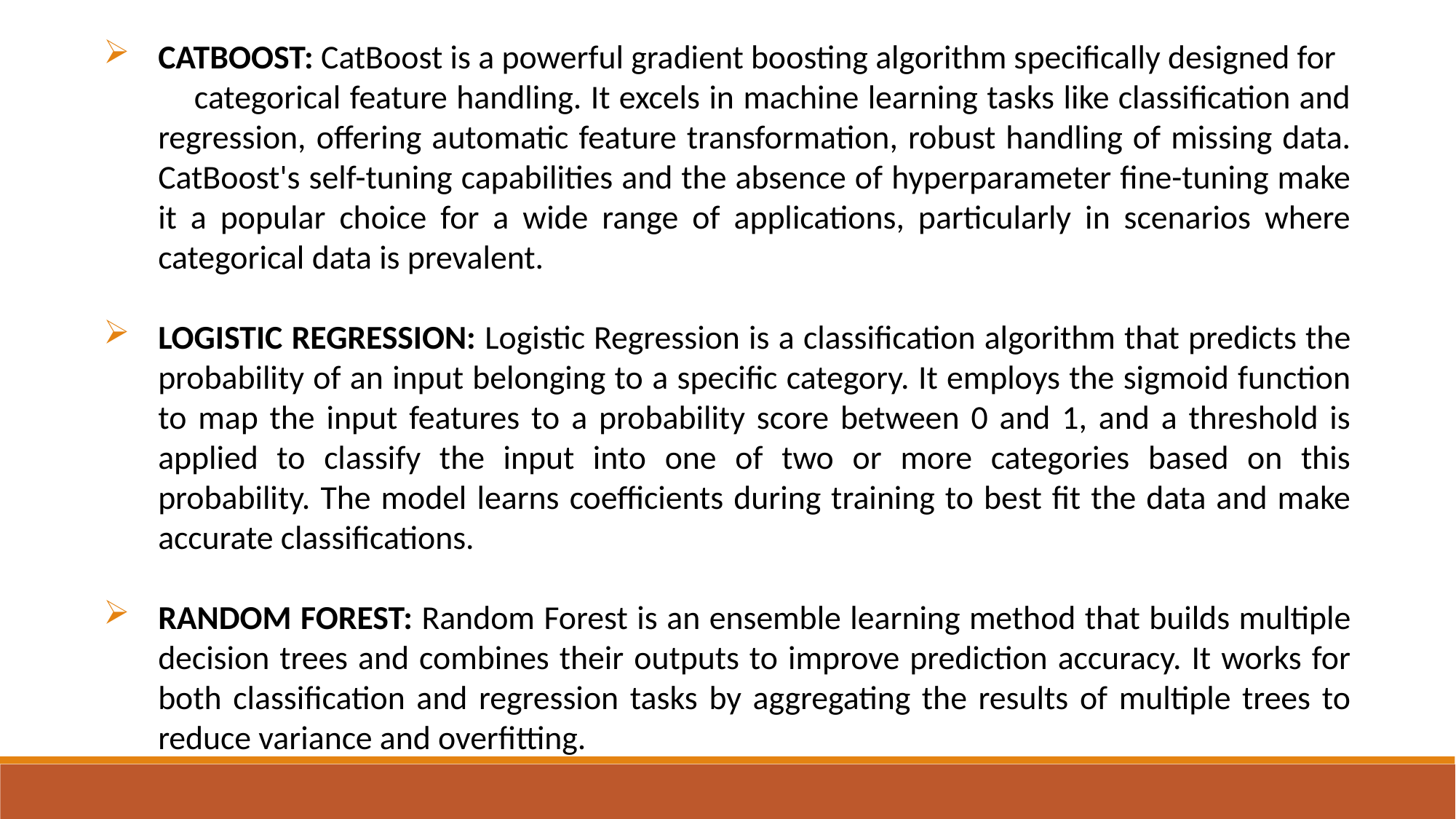

CATBOOST: CatBoost is a powerful gradient boosting algorithm specifically designed for       categorical feature handling. It excels in machine learning tasks like classification and regression, offering automatic feature transformation, robust handling of missing data. CatBoost's self-tuning capabilities and the absence of hyperparameter fine-tuning make it a popular choice for a wide range of applications, particularly in scenarios where categorical data is prevalent.

LOGISTIC REGRESSION: Logistic Regression is a classification algorithm that predicts the probability of an input belonging to a specific category. It employs the sigmoid function to map the input features to a probability score between 0 and 1, and a threshold is applied to classify the input into one of two or more categories based on this probability. The model learns coefficients during training to best fit the data and make accurate classifications.

RANDOM FOREST: Random Forest is an ensemble learning method that builds multiple decision trees and combines their outputs to improve prediction accuracy. It works for both classification and regression tasks by aggregating the results of multiple trees to reduce variance and overfitting.